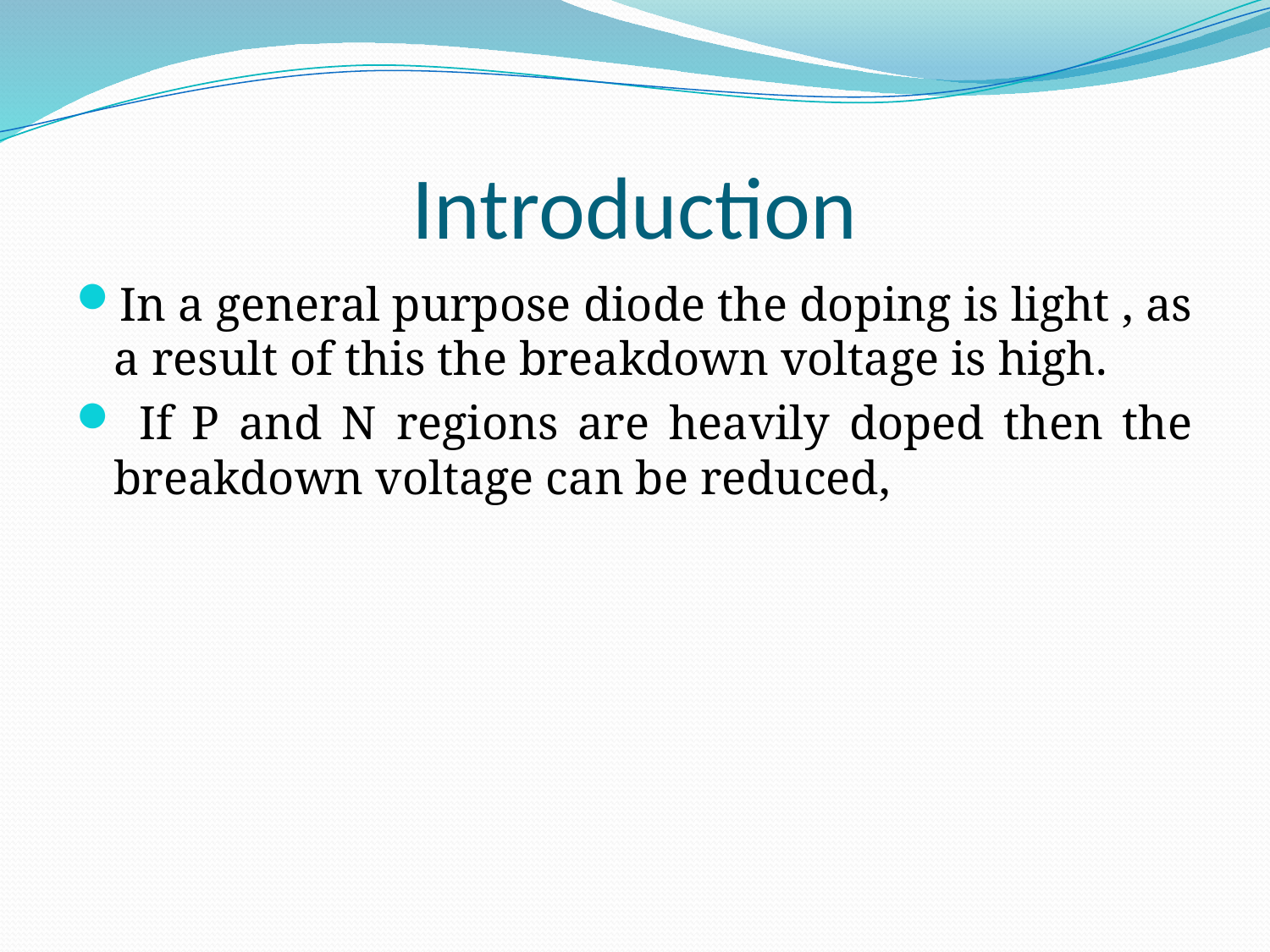

# Introduction
In a general purpose diode the doping is light , as a result of this the breakdown voltage is high.
 If P and N regions are heavily doped then the breakdown voltage can be reduced,
2